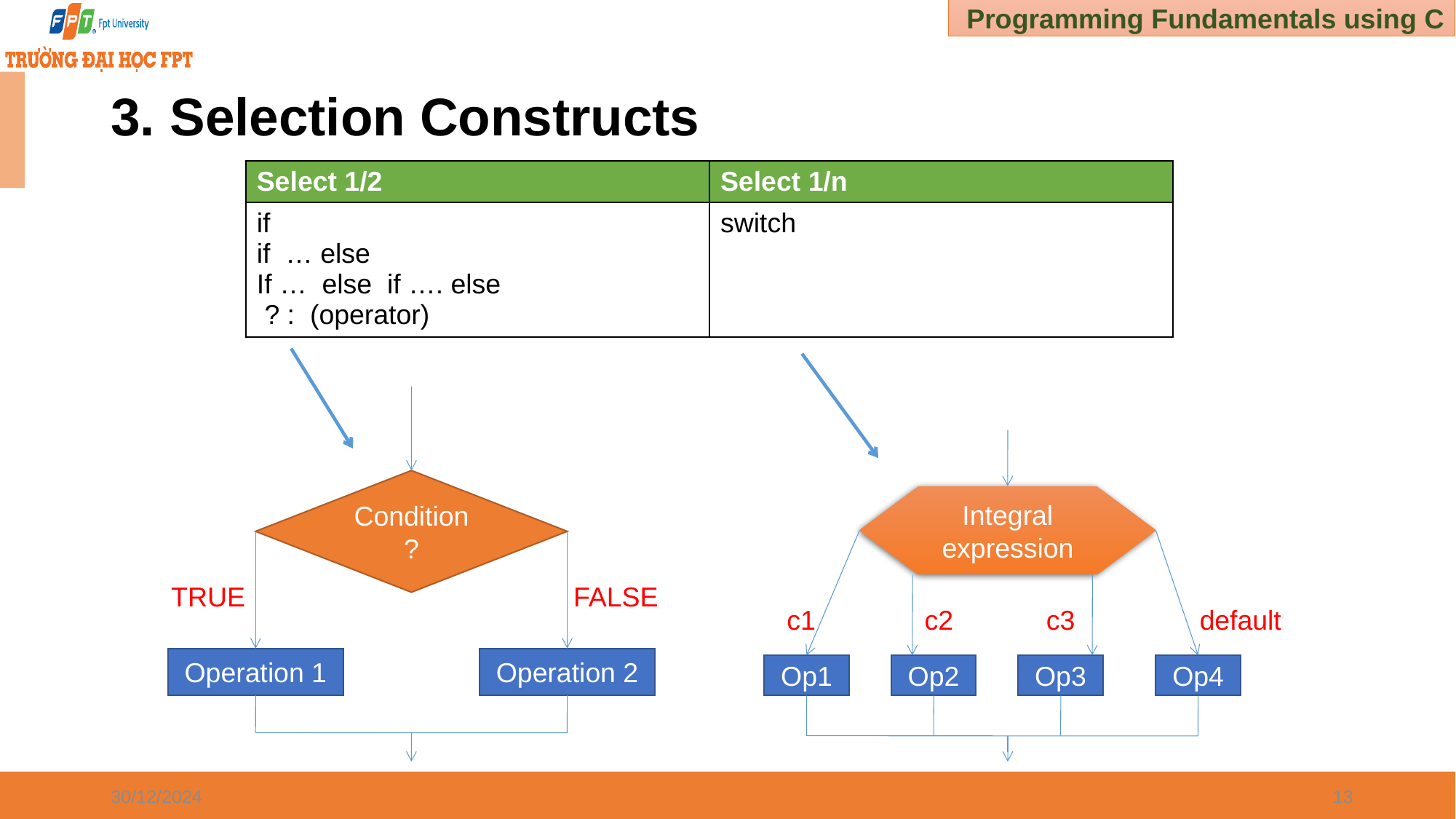

# 3. Selection Constructs
| Select 1/2 | Select 1/n |
| --- | --- |
| if if … else If … else if …. else ? : (operator) | switch |
Condition ?
TRUE
FALSE
Operation 1
Operation 2
Integral
expression
c3
c1
c2
default
Op1
Op2
Op3
Op4
30/12/2024
13